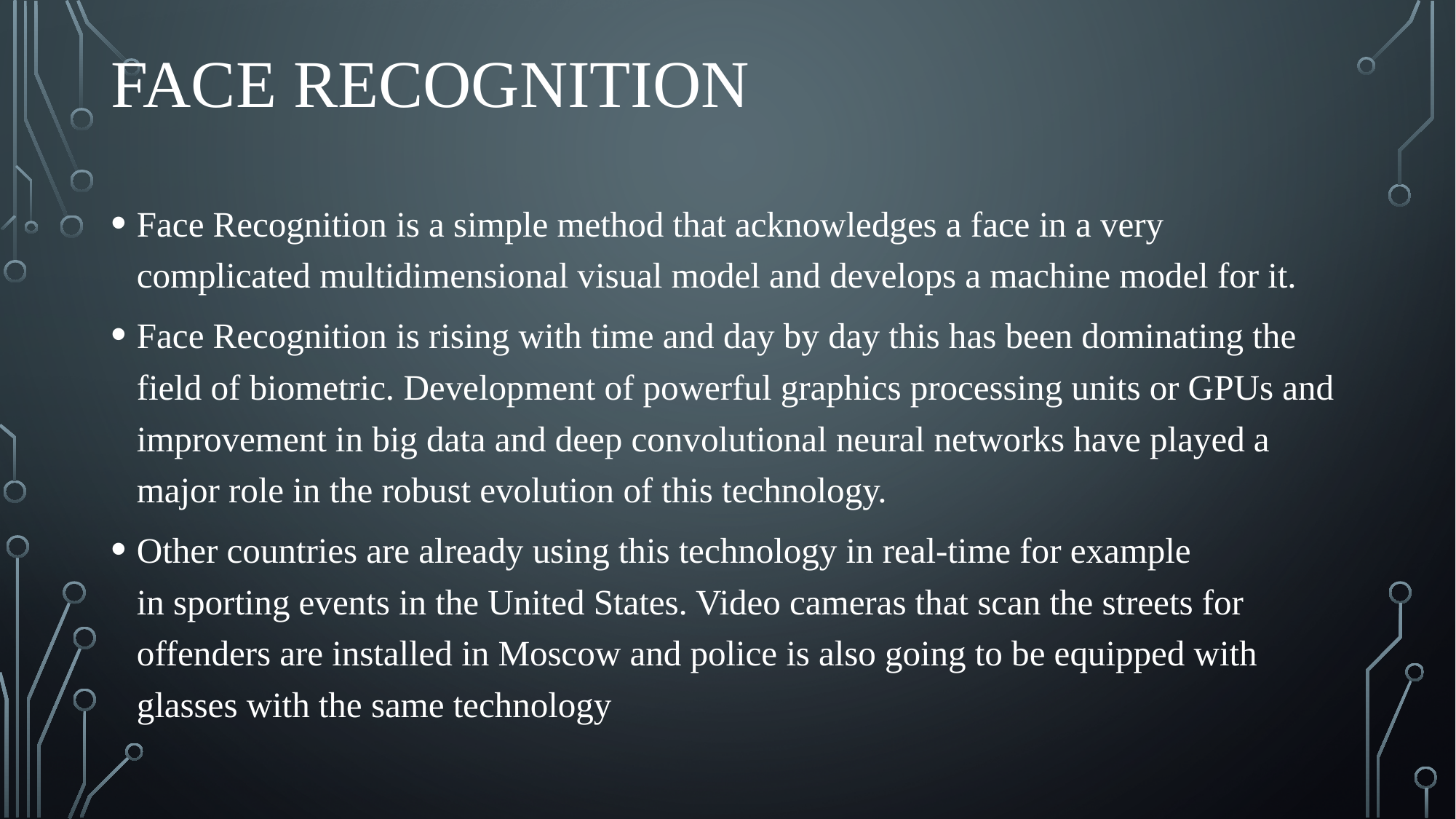

# Face Recognition
Face Recognition is a simple method that acknowledges a face in a very complicated multidimensional visual model and develops a machine model for it.
Face Recognition is rising with time and day by day this has been dominating the field of biometric. Development of powerful graphics processing units or GPUs and improvement in big data and deep convolutional neural networks have played a major role in the robust evolution of this technology.
Other countries are already using this technology in real-time for example in sporting events in the United States. Video cameras that scan the streets for offenders are installed in Moscow and police is also going to be equipped with glasses with the same technology